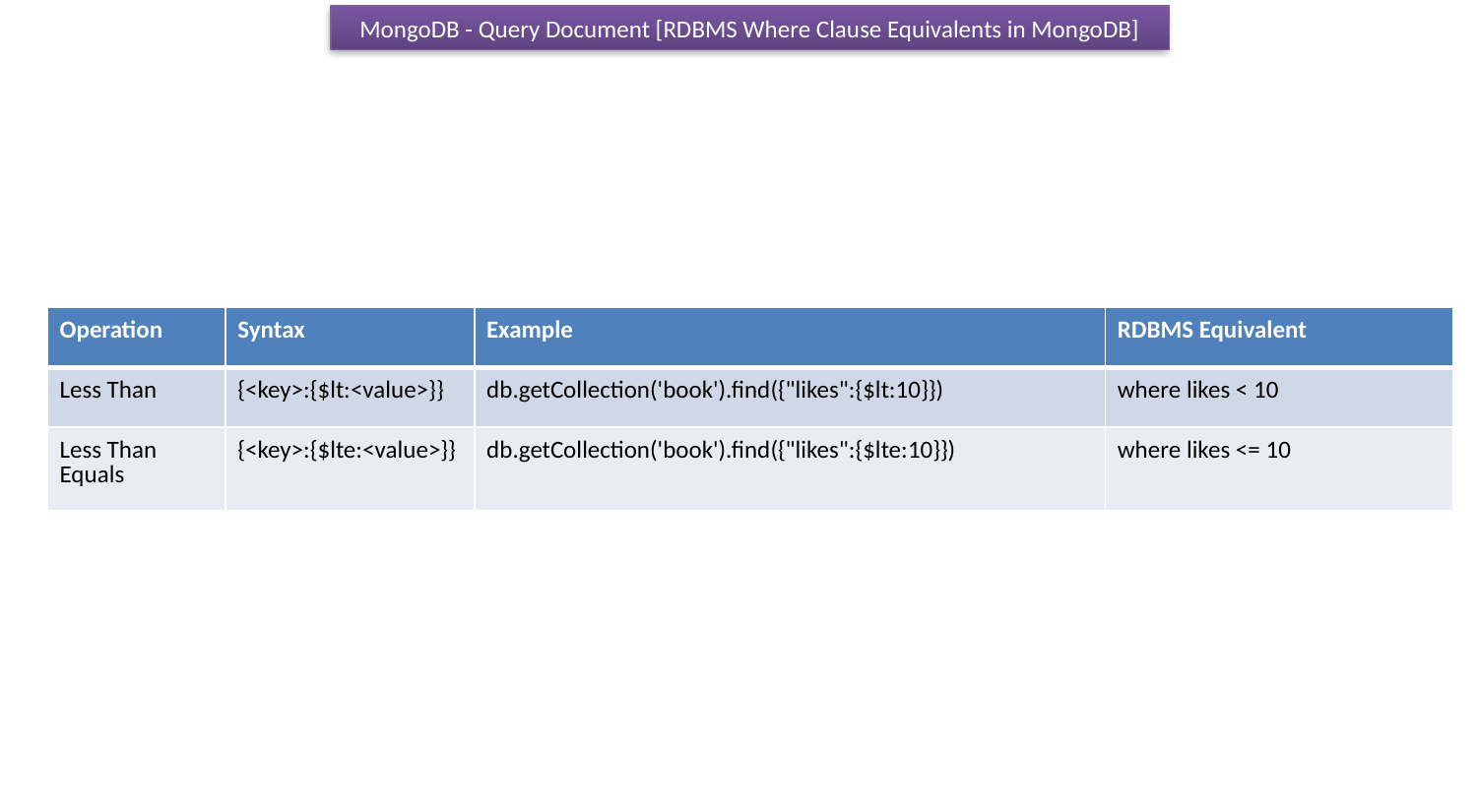

MongoDB - Query Document [RDBMS Where Clause Equivalents in MongoDB]

| Operation | Syntax | Example | RDBMS Equivalent |
| --- | --- | --- | --- |
| Less Than | {<key>:{$lt:<value>}} | db.getCollection('book').find({"likes":{$lt:10}}) | where likes < 10 |
| Less Than Equals | {<key>:{$lte:<value>}} | db.getCollection('book').find({"likes":{$lte:10}}) | where likes <= 10 |